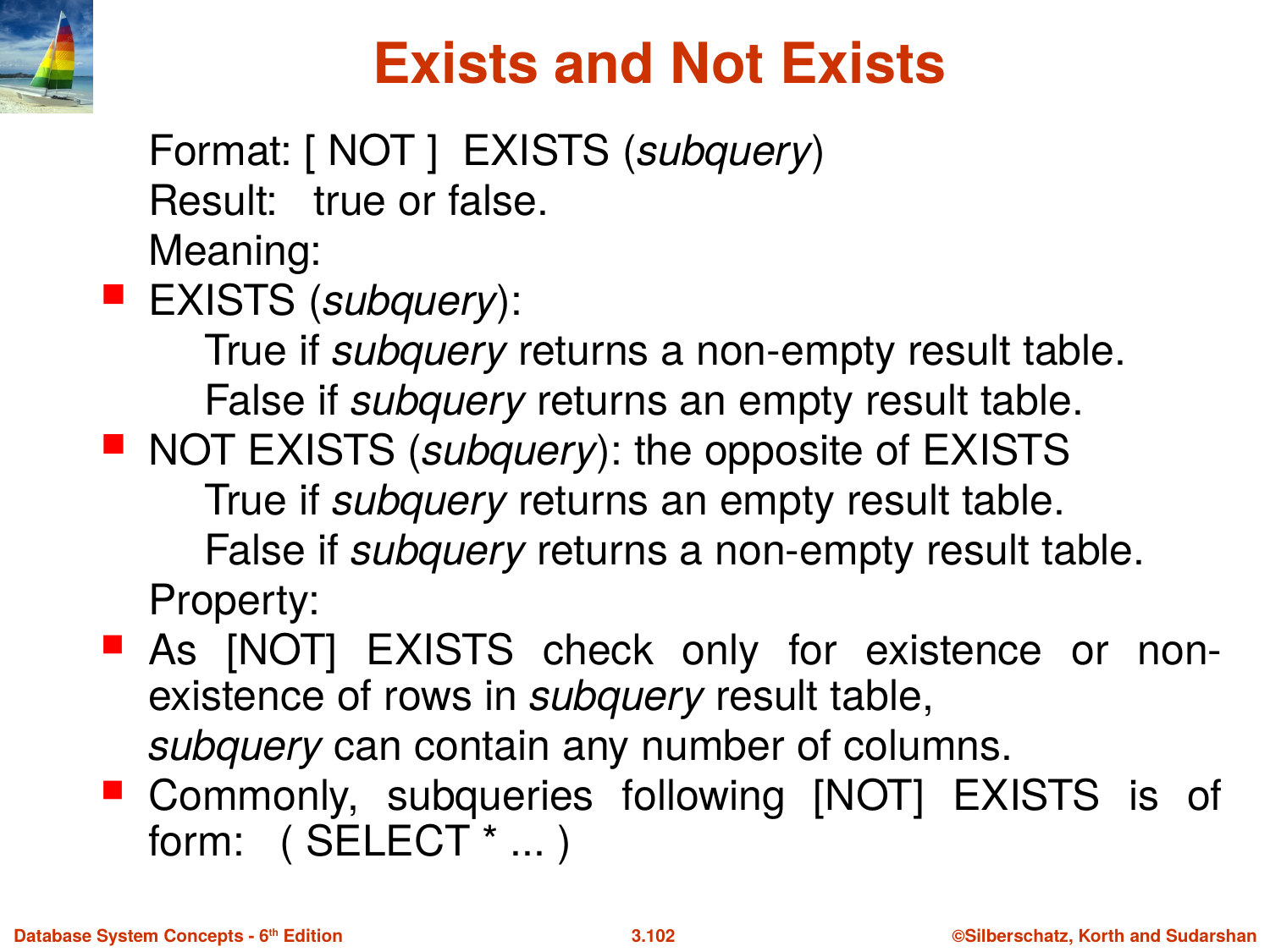

# Exists and Not Exists
Format: [ NOT ]  EXISTS (subquery)
Result:   true or false.
Meaning:
EXISTS (subquery):
True if subquery returns a non-empty result table.
False if subquery returns an empty result table.
NOT EXISTS (subquery): the opposite of EXISTS
True if subquery returns an empty result table.
False if subquery returns a non-empty result table.
Property:
As [NOT] EXISTS check only for existence or non-existence of rows in subquery result table,
    subquery can contain any number of columns.
Commonly, subqueries following [NOT] EXISTS is of form:   ( SELECT * ... )